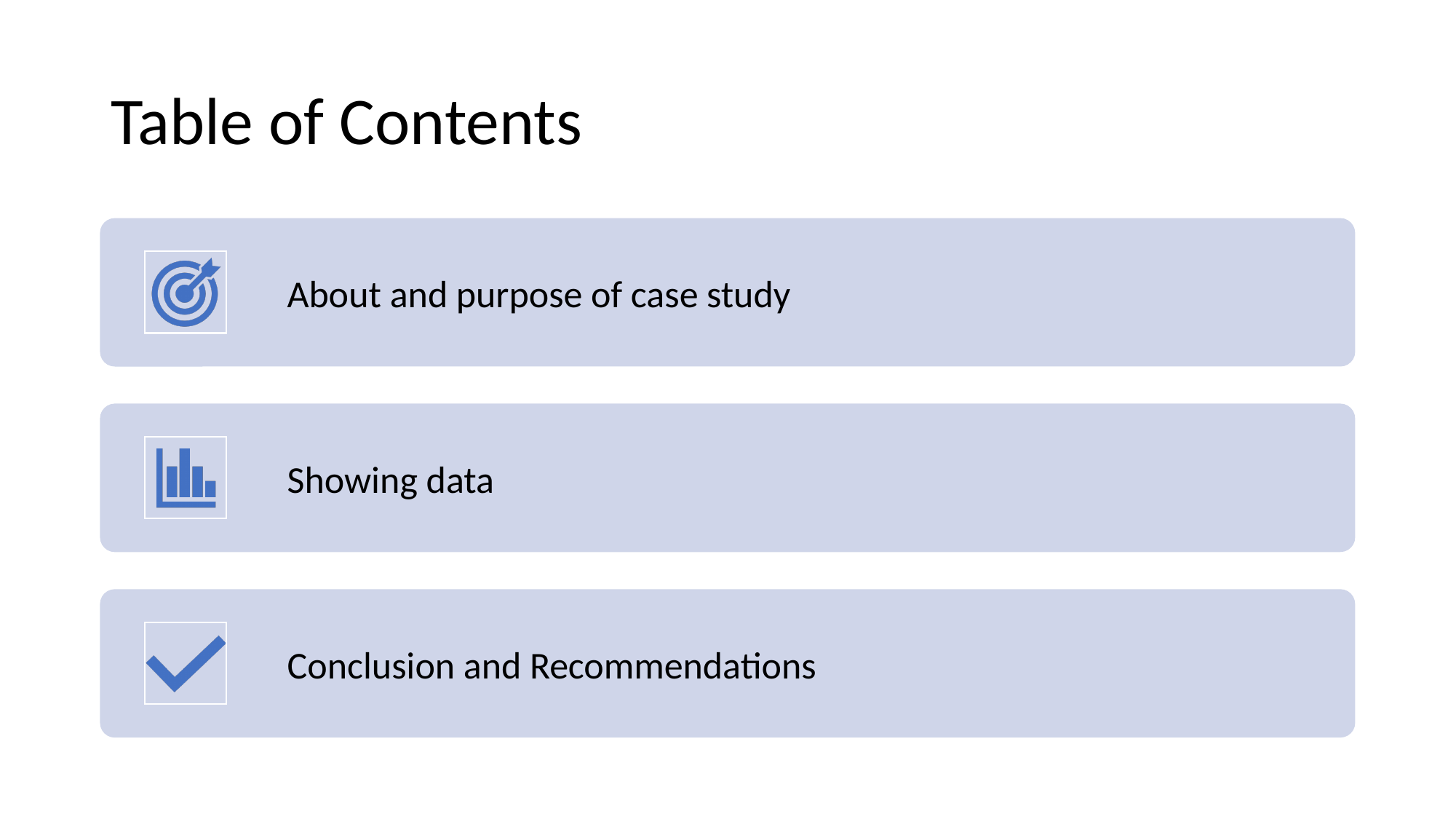

# Table of Contents
About and purpose of case study
Showing data
Conclusion and Recommendations